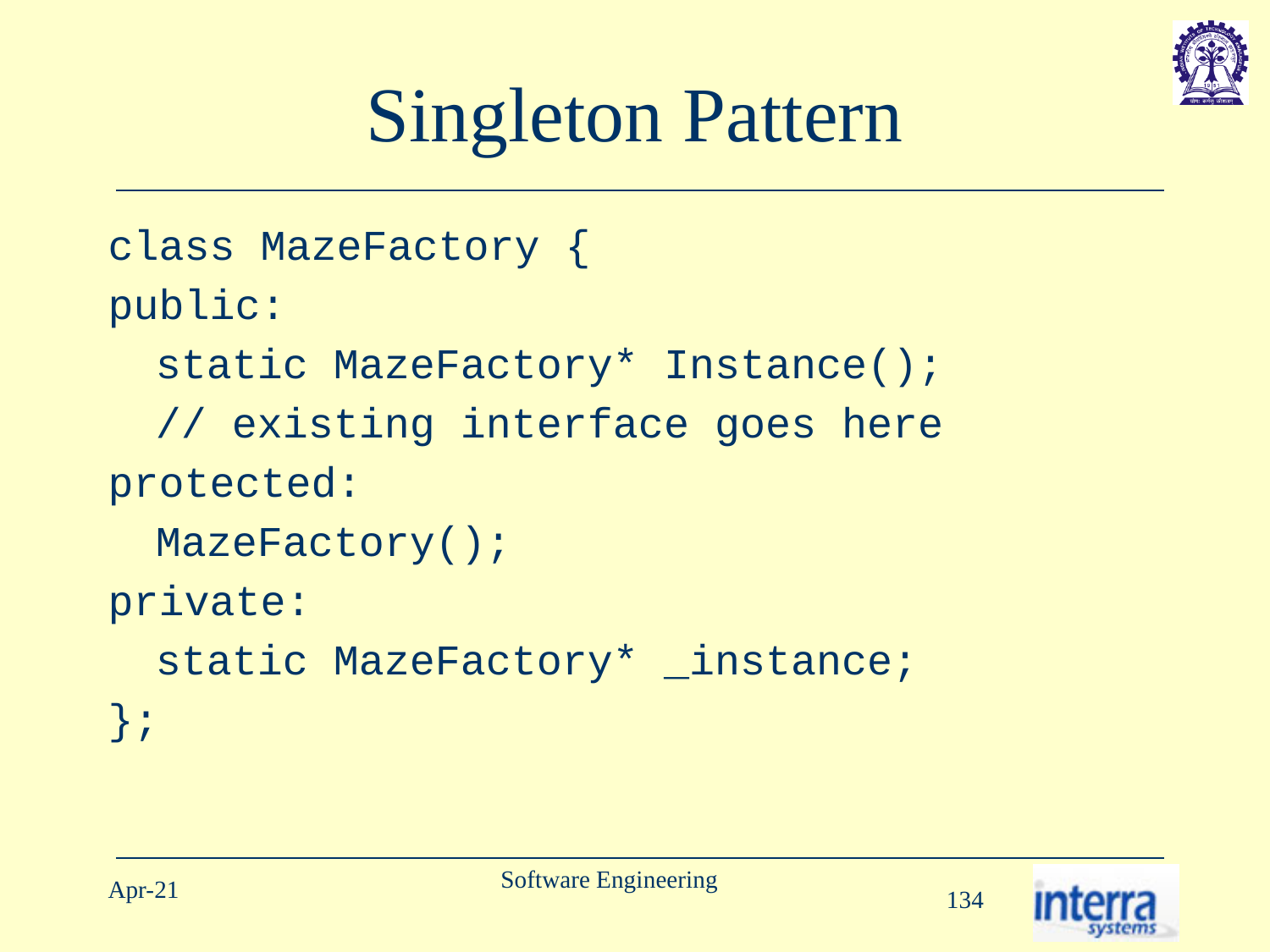

# Singleton Pattern
class MazeFactory {
public:
	static MazeFactory* Instance();
	// existing interface goes here
protected:
	MazeFactory();
private:
	static MazeFactory* _instance;
};
Software Engineering
Apr-21